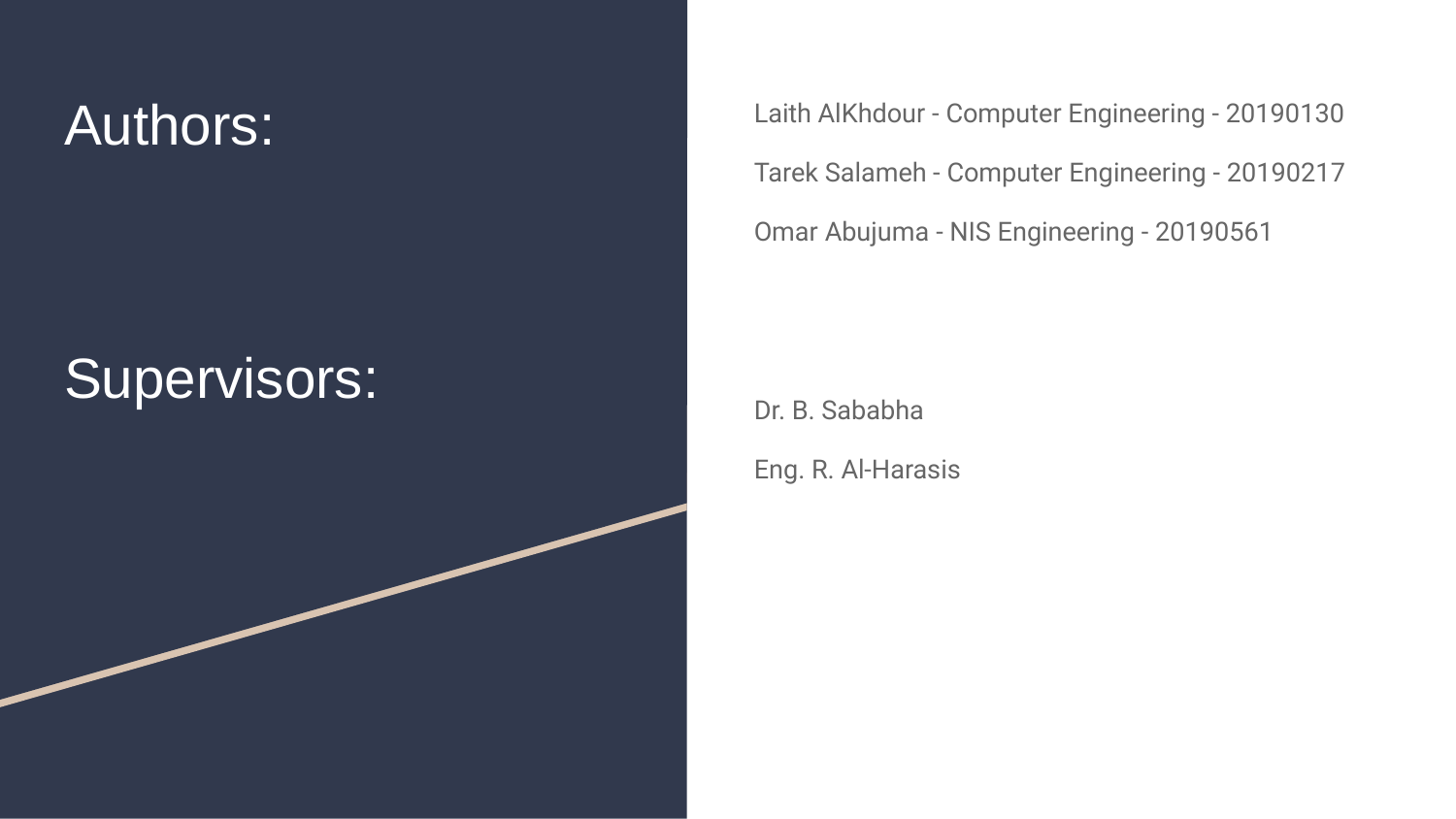

# Authors:

Supervisors:
Laith AlKhdour - Computer Engineering - 20190130
Tarek Salameh - Computer Engineering - 20190217
Omar Abujuma - NIS Engineering - 20190561

Dr. B. Sababha
Eng. R. Al-Harasis